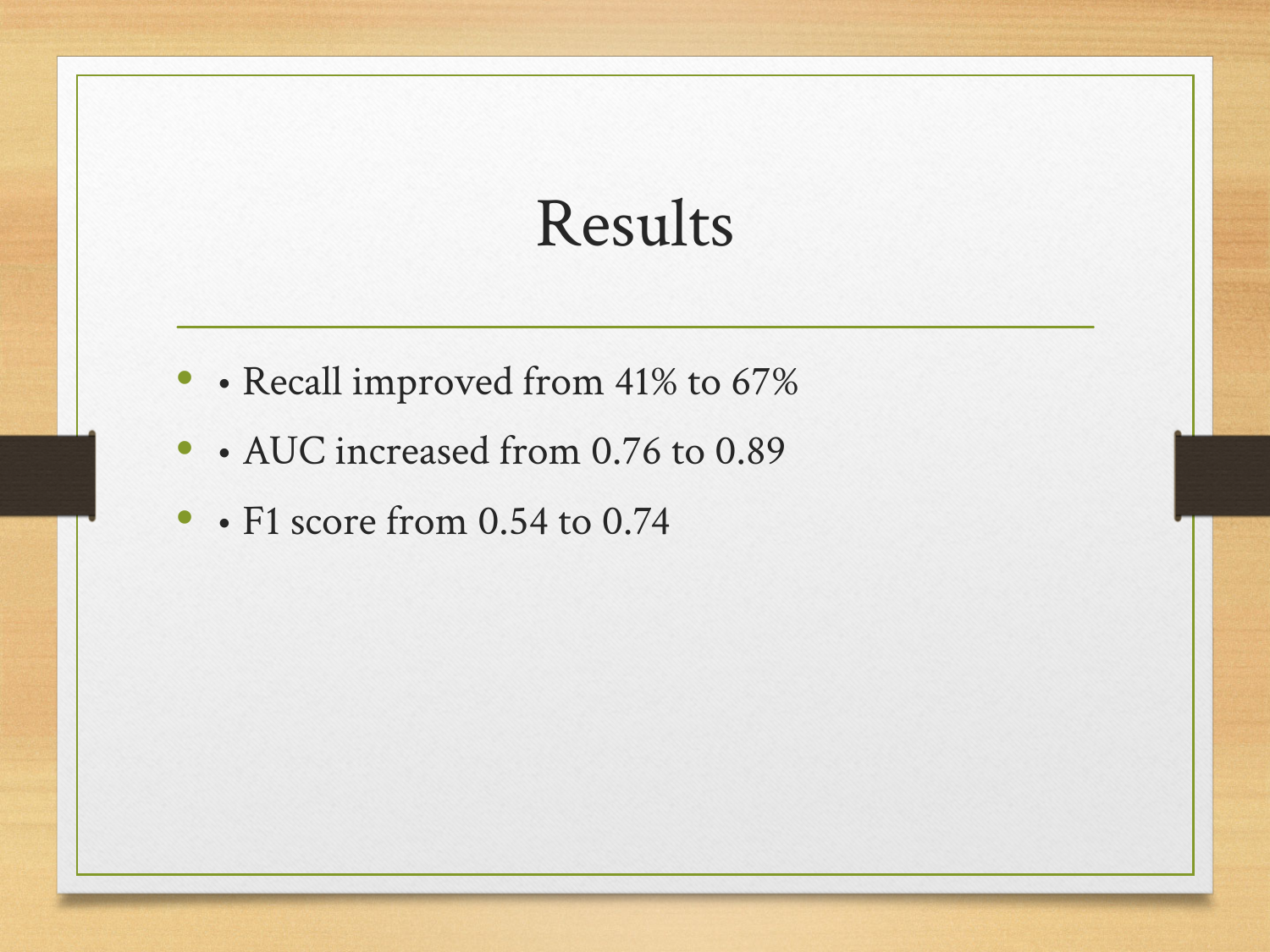

# Results
• Recall improved from 41% to 67%
• AUC increased from 0.76 to 0.89
• F1 score from 0.54 to 0.74